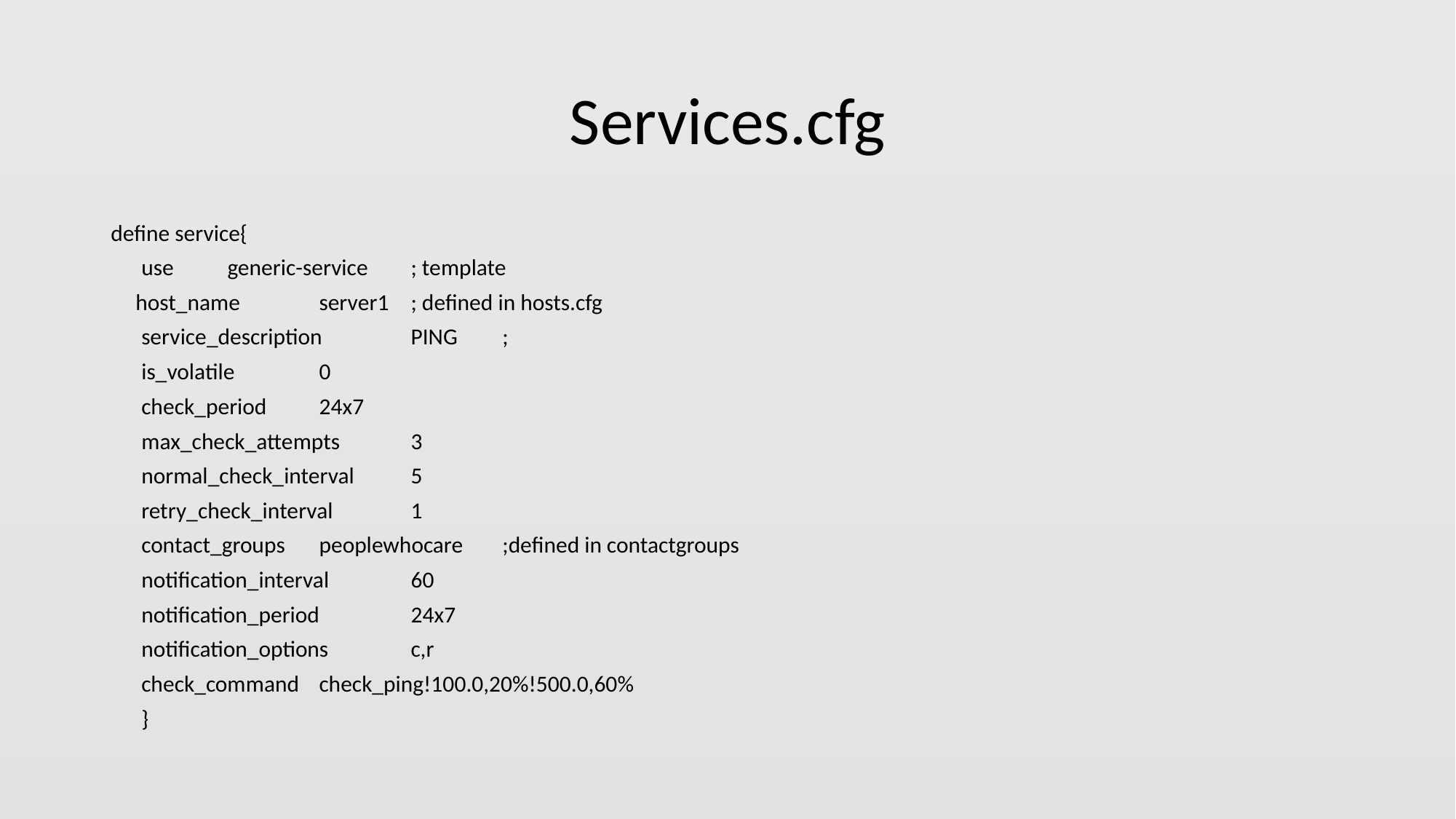

# Services.cfg
define service{
      use			generic-service	; template
	host_name		server1		; defined in hosts.cfg
      service_description	PING		;
      is_volatile		0
      check_period		24x7
      max_check_attempts	3
      normal_check_interval	5
      retry_check_interval	1
      contact_groups		peoplewhocare	;defined in contactgroups
      notification_interval	60
      notification_period	24x7
      notification_options	c,r
      check_command		check_ping!100.0,20%!500.0,60%
      }